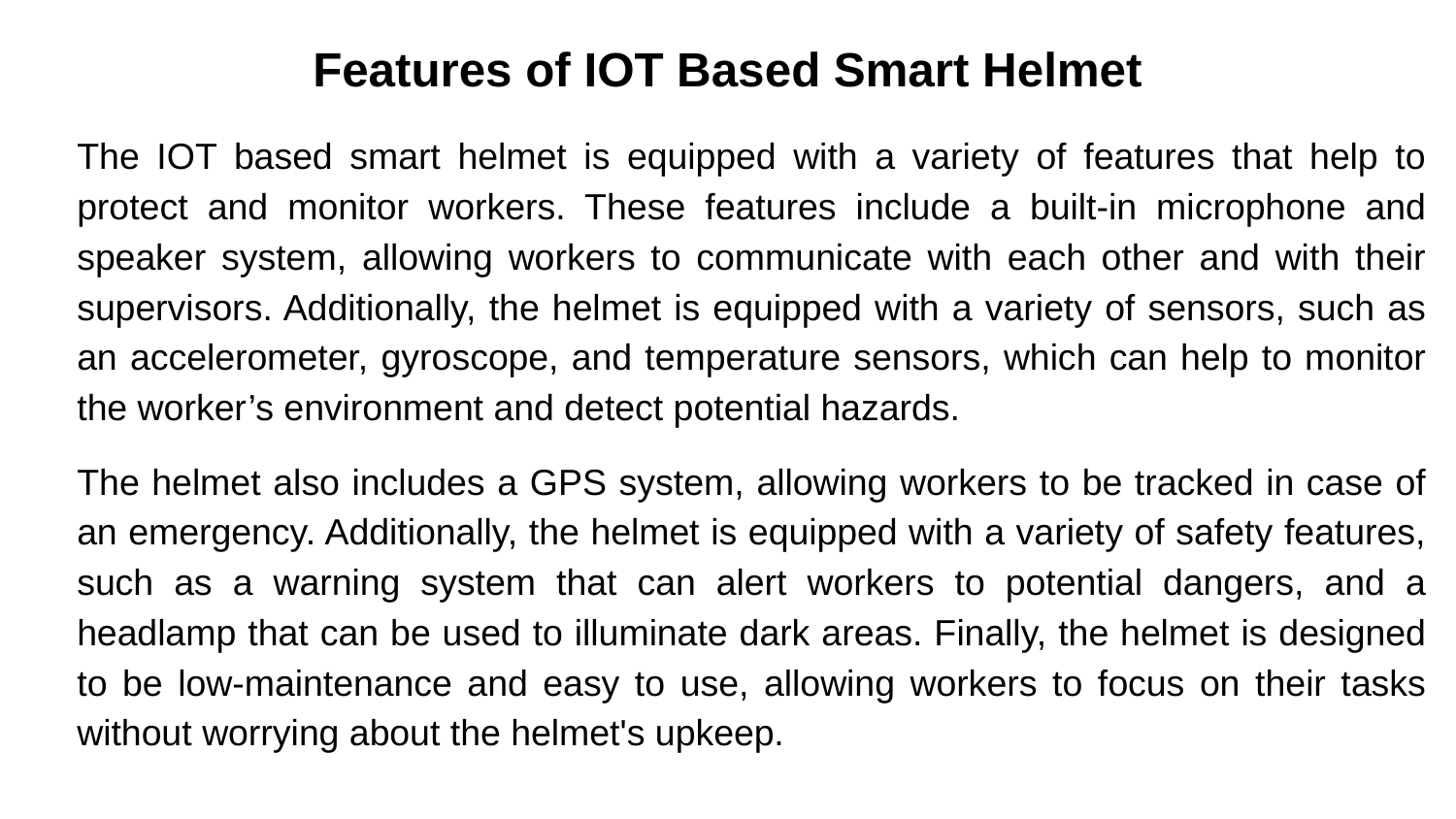

# Features of IOT Based Smart Helmet
The IOT based smart helmet is equipped with a variety of features that help to protect and monitor workers. These features include a built-in microphone and speaker system, allowing workers to communicate with each other and with their supervisors. Additionally, the helmet is equipped with a variety of sensors, such as an accelerometer, gyroscope, and temperature sensors, which can help to monitor the worker’s environment and detect potential hazards.
The helmet also includes a GPS system, allowing workers to be tracked in case of an emergency. Additionally, the helmet is equipped with a variety of safety features, such as a warning system that can alert workers to potential dangers, and a headlamp that can be used to illuminate dark areas. Finally, the helmet is designed to be low-maintenance and easy to use, allowing workers to focus on their tasks without worrying about the helmet's upkeep.